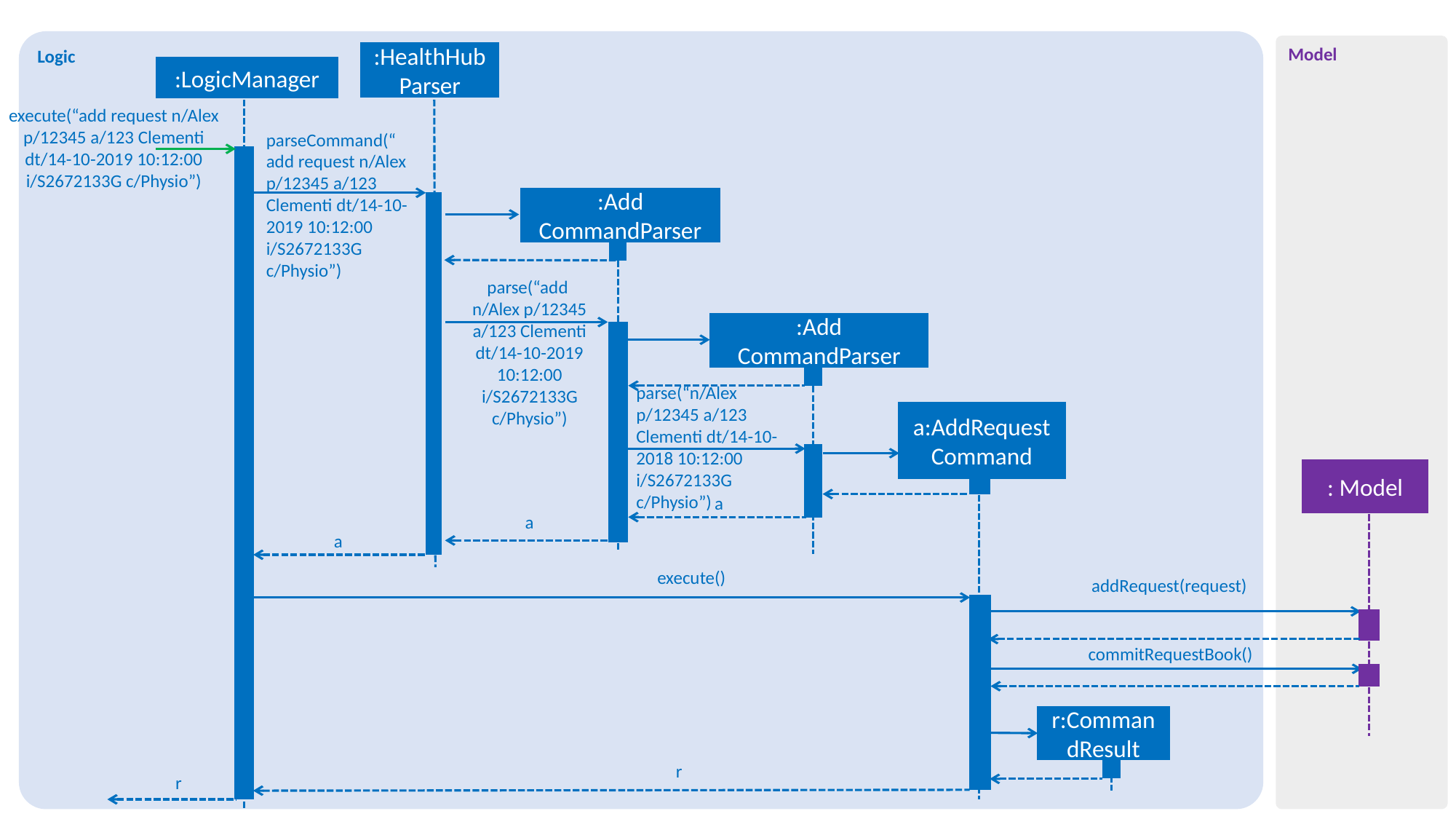

Logic
Model
:HealthHubParser
:LogicManager
execute(“add request n/Alex p/12345 a/123 Clementi dt/14-10-2019 10:12:00 i/S2672133G c/Physio”)
parseCommand(“
add request n/Alex p/12345 a/123 Clementi dt/14-10-2019 10:12:00 i/S2672133G c/Physio”)

:Add
CommandParser

parse(“add
n/Alex p/12345 a/123 Clementi dt/14-10-2019 10:12:00 i/S2672133G c/Physio”)
:Add
CommandParser

parse(“n/Alex p/12345 a/123 Clementi dt/14-10-2018 10:12:00 i/S2672133G c/Physio”)
a:AddRequest
Command

: Model

a
a
a
execute()
addRequest(request)

commitRequestBook()

r:CommandResult

r
r